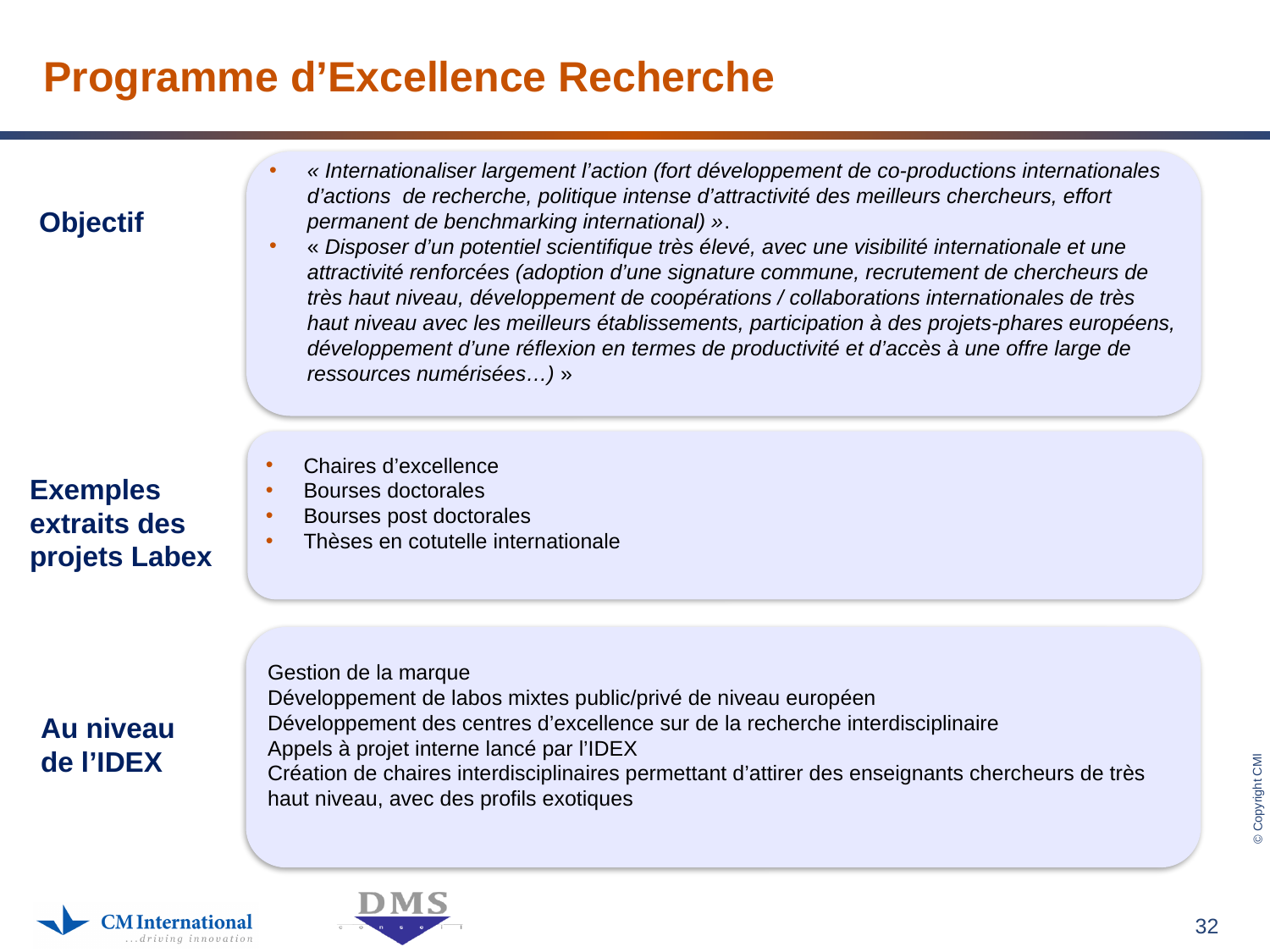

# Programme d’Excellence Recherche
« Internationaliser largement l’action (fort développement de co-productions internationales d’actions  de recherche, politique intense d’attractivité des meilleurs chercheurs, effort permanent de benchmarking international) ».
« Disposer d’un potentiel scientifique très élevé, avec une visibilité internationale et une attractivité renforcées (adoption d’une signature commune, recrutement de chercheurs de très haut niveau, développement de coopérations / collaborations internationales de très haut niveau avec les meilleurs établissements, participation à des projets-phares européens, développement d’une réflexion en termes de productivité et d’accès à une offre large de ressources numérisées…) »

Objectif
Chaires d’excellence
Bourses doctorales
Bourses post doctorales
Thèses en cotutelle internationale

Exemples extraits des projets Labex

Gestion de la marque
Développement de labos mixtes public/privé de niveau européen
Développement des centres d’excellence sur de la recherche interdisciplinaire
Appels à projet interne lancé par l’IDEX
Création de chaires interdisciplinaires permettant d’attirer des enseignants chercheurs de très haut niveau, avec des profils exotiques

Au niveau de l’IDEX
32